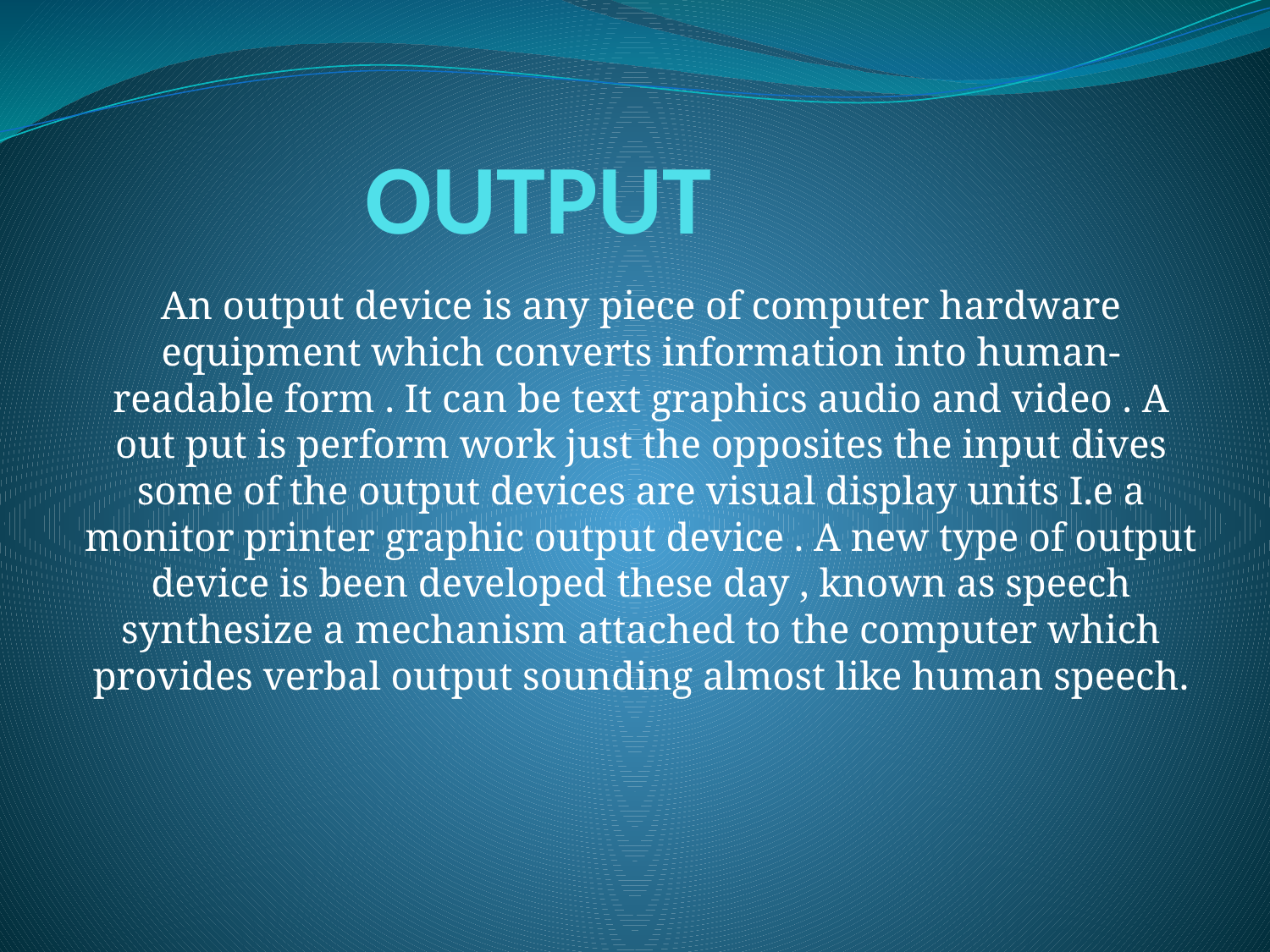

# OUTPUT
An output device is any piece of computer hardware equipment which converts information into human-readable form . It can be text graphics audio and video . A out put is perform work just the opposites the input dives some of the output devices are visual display units I.e a monitor printer graphic output device . A new type of output device is been developed these day , known as speech synthesize a mechanism attached to the computer which provides verbal output sounding almost like human speech.